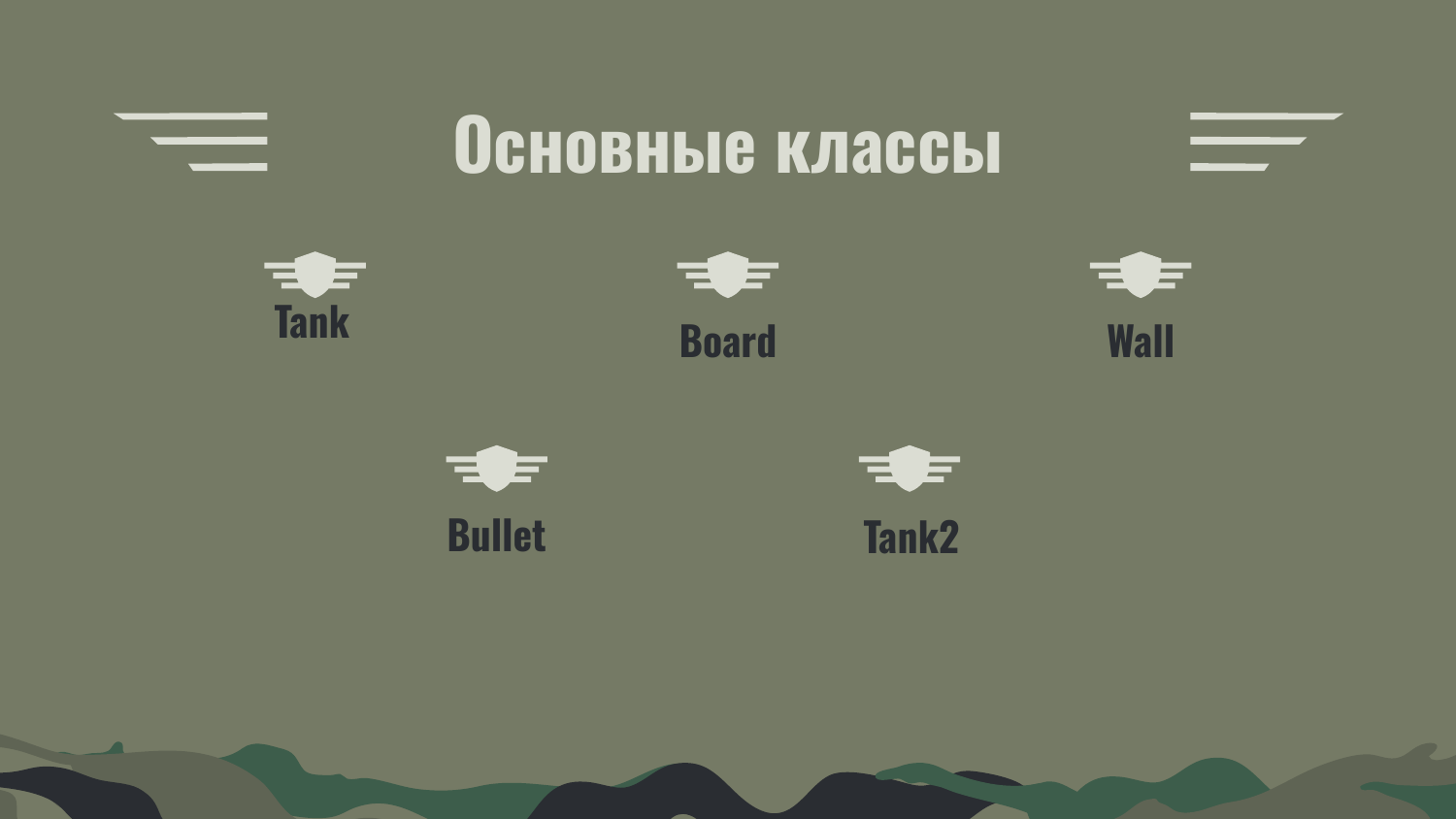

Основные классы

Board
Wall
Tank

Bullet
# Tank2